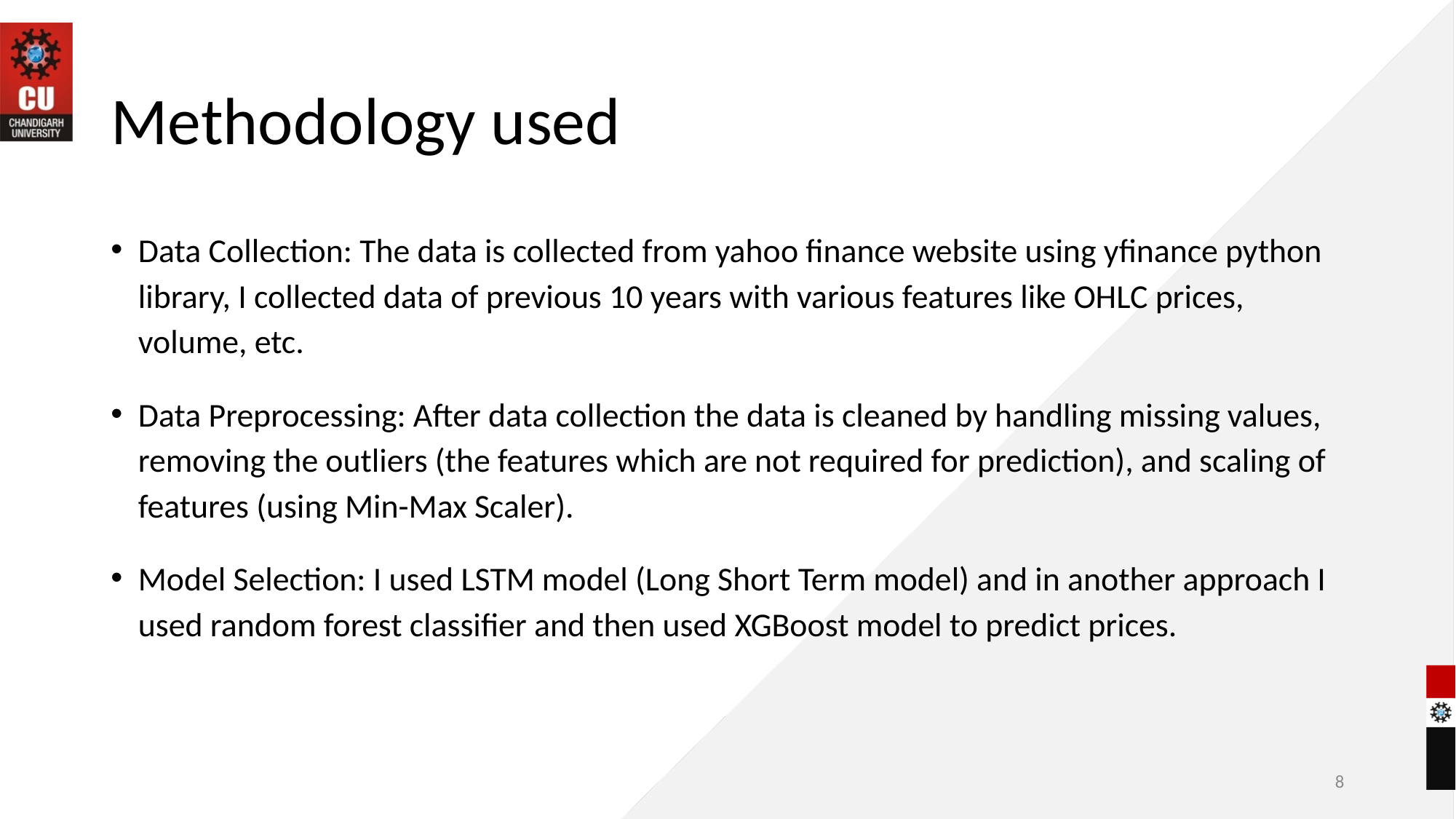

# Methodology used
Data Collection: The data is collected from yahoo finance website using yfinance python library, I collected data of previous 10 years with various features like OHLC prices, volume, etc.
Data Preprocessing: After data collection the data is cleaned by handling missing values, removing the outliers (the features which are not required for prediction), and scaling of features (using Min-Max Scaler).
Model Selection: I used LSTM model (Long Short Term model) and in another approach I used random forest classifier and then used XGBoost model to predict prices.
8